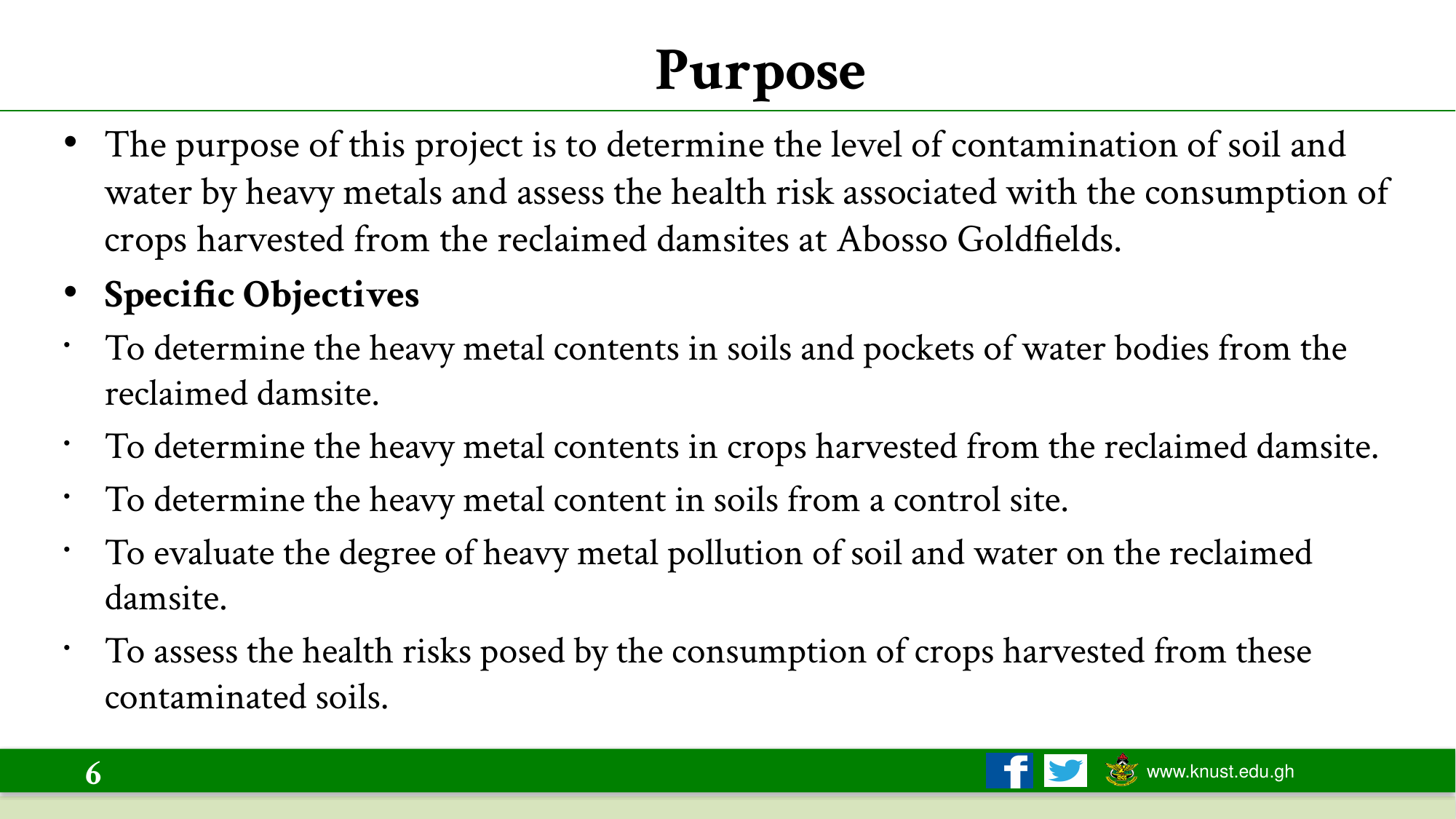

# Purpose
The purpose of this project is to determine the level of contamination of soil and water by heavy metals and assess the health risk associated with the consumption of crops harvested from the reclaimed damsites at Abosso Goldfields.
Specific Objectives
To determine the heavy metal contents in soils and pockets of water bodies from the reclaimed damsite.
To determine the heavy metal contents in crops harvested from the reclaimed damsite.
To determine the heavy metal content in soils from a control site.
To evaluate the degree of heavy metal pollution of soil and water on the reclaimed damsite.
To assess the health risks posed by the consumption of crops harvested from these contaminated soils.

6